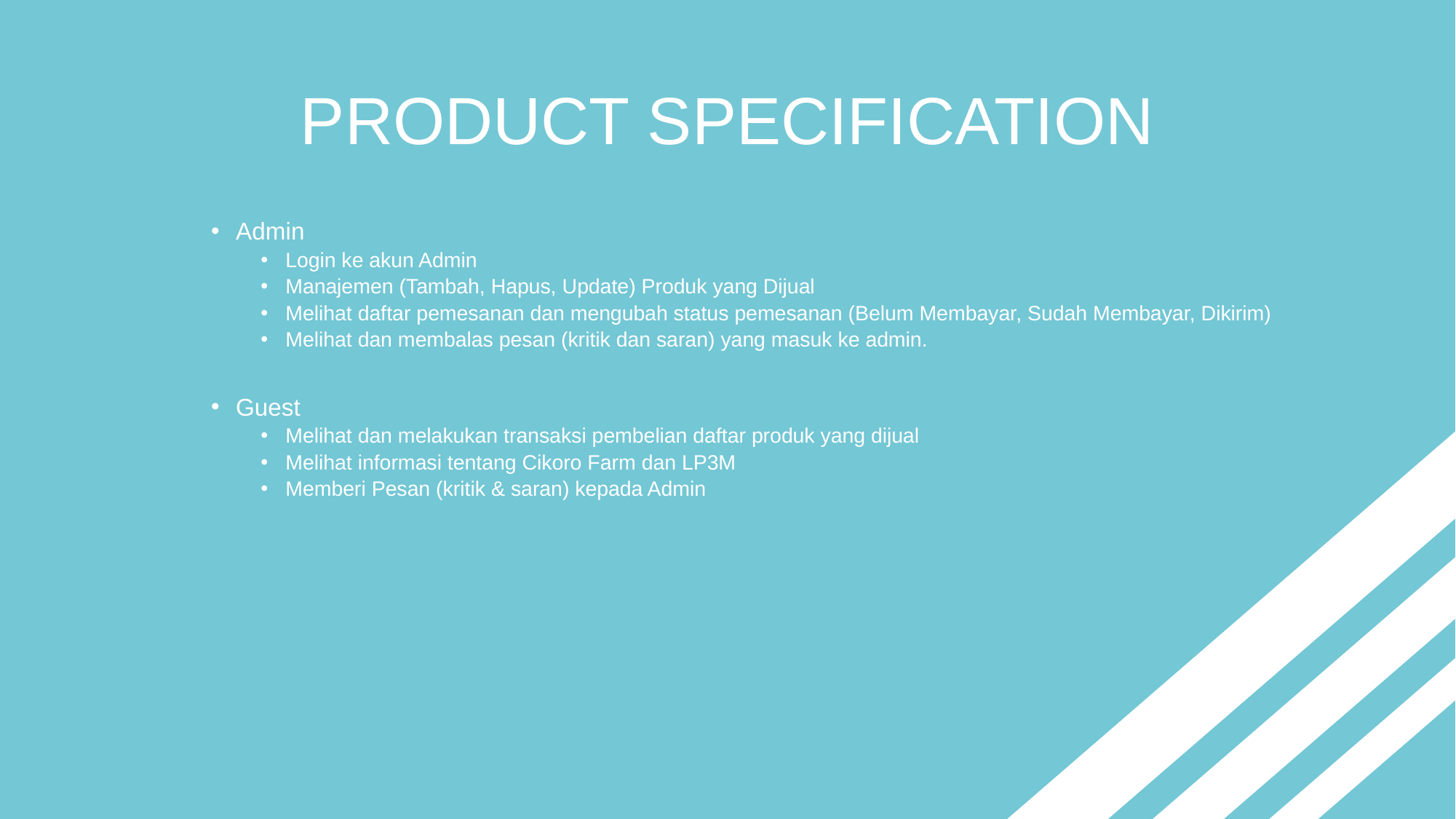

# PRODUCT SPECIFICATION
Admin
Login ke akun Admin
Manajemen (Tambah, Hapus, Update) Produk yang Dijual
Melihat daftar pemesanan dan mengubah status pemesanan (Belum Membayar, Sudah Membayar, Dikirim)
Melihat dan membalas pesan (kritik dan saran) yang masuk ke admin.

Guest
Melihat dan melakukan transaksi pembelian daftar produk yang dijual
Melihat informasi tentang Cikoro Farm dan LP3M
Memberi Pesan (kritik & saran) kepada Admin